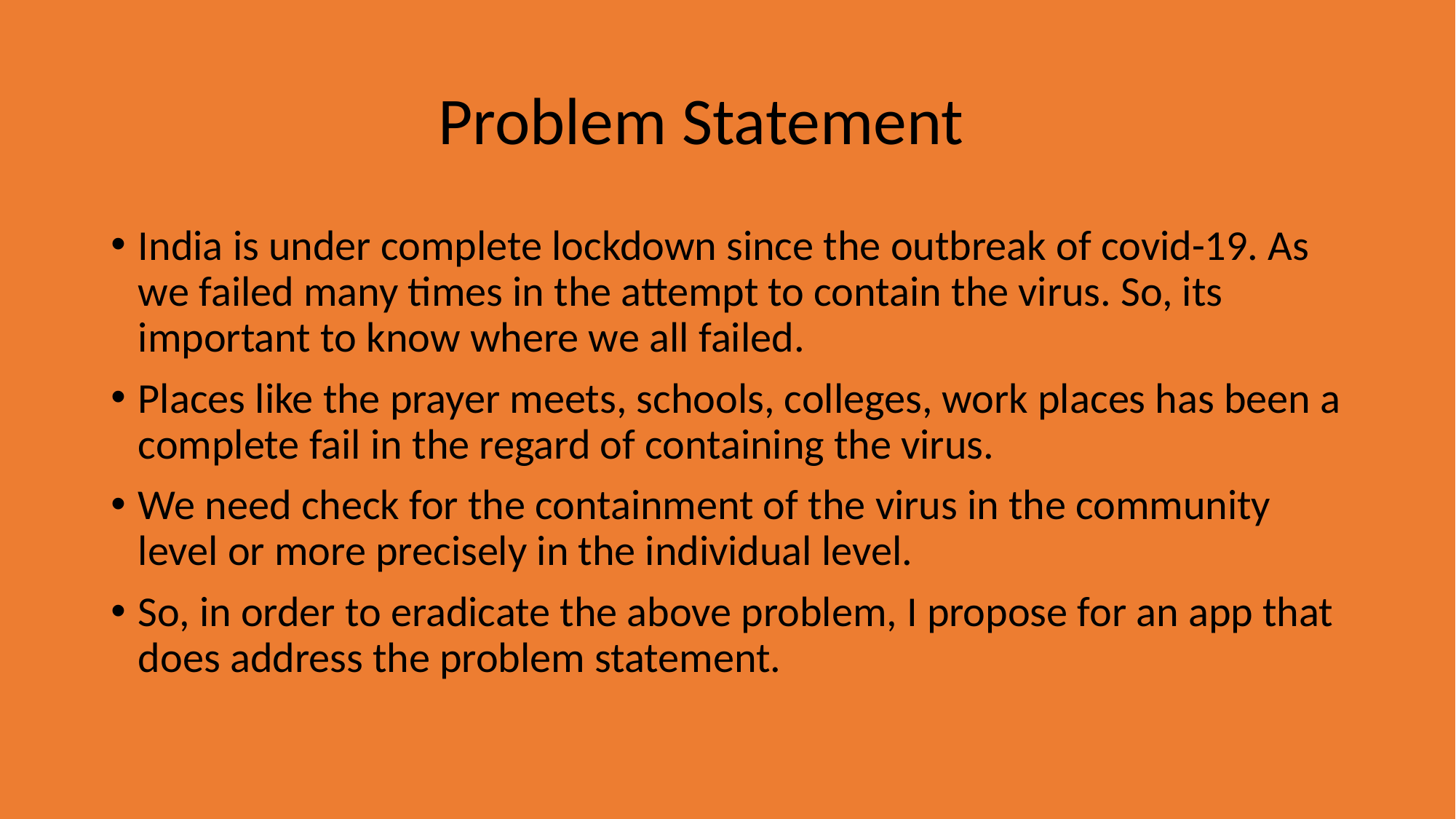

# Problem Statement
India is under complete lockdown since the outbreak of covid-19. As we failed many times in the attempt to contain the virus. So, its important to know where we all failed.
Places like the prayer meets, schools, colleges, work places has been a complete fail in the regard of containing the virus.
We need check for the containment of the virus in the community level or more precisely in the individual level.
So, in order to eradicate the above problem, I propose for an app that does address the problem statement.